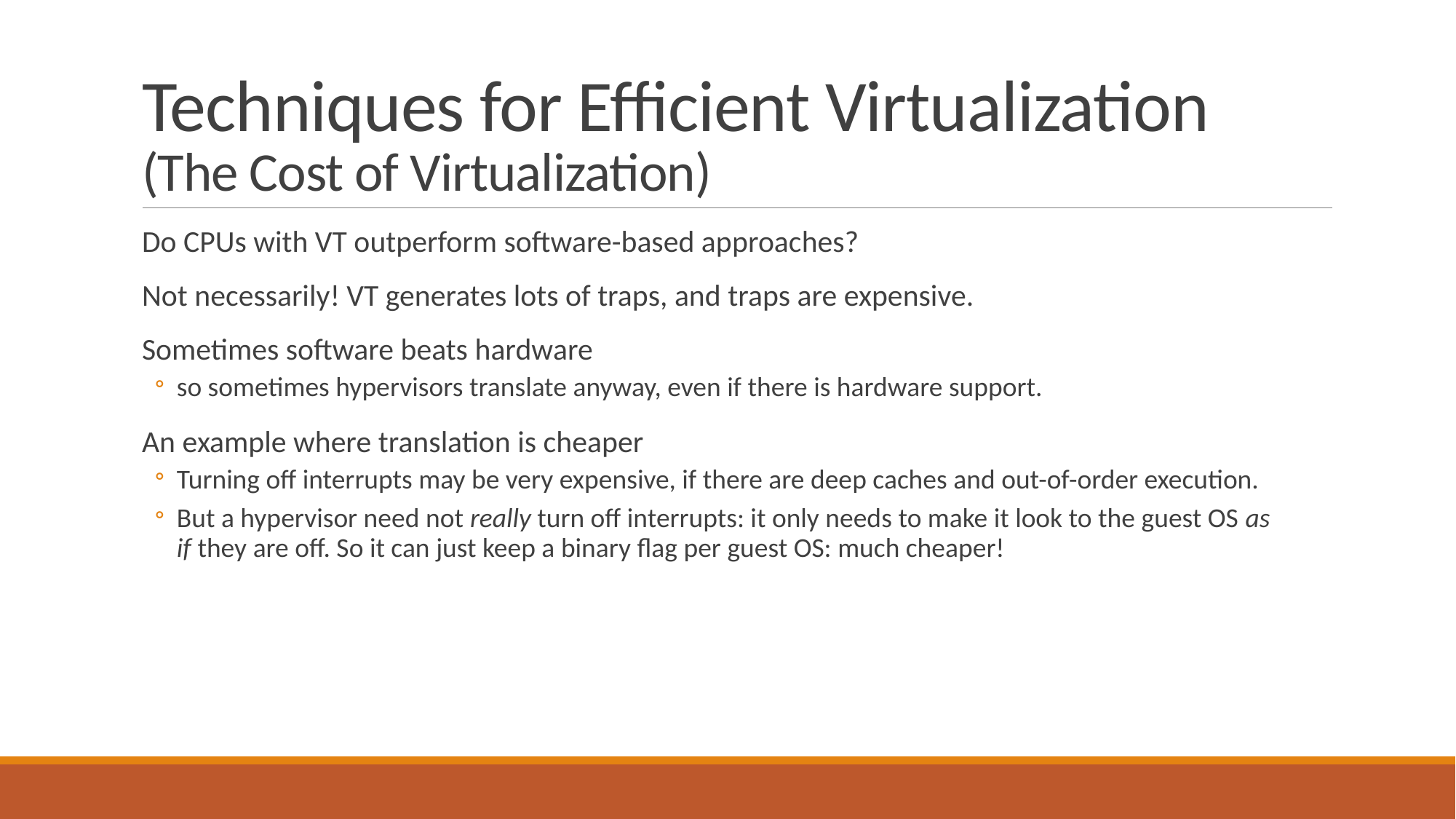

# Techniques for Efficient Virtualization (The Cost of Virtualization)
Do CPUs with VT outperform software-based approaches?
Not necessarily! VT generates lots of traps, and traps are expensive.
Sometimes software beats hardware
so sometimes hypervisors translate anyway, even if there is hardware support.
An example where translation is cheaper
Turning off interrupts may be very expensive, if there are deep caches and out-of-order execution.
But a hypervisor need not really turn off interrupts: it only needs to make it look to the guest OS as if they are off. So it can just keep a binary flag per guest OS: much cheaper!